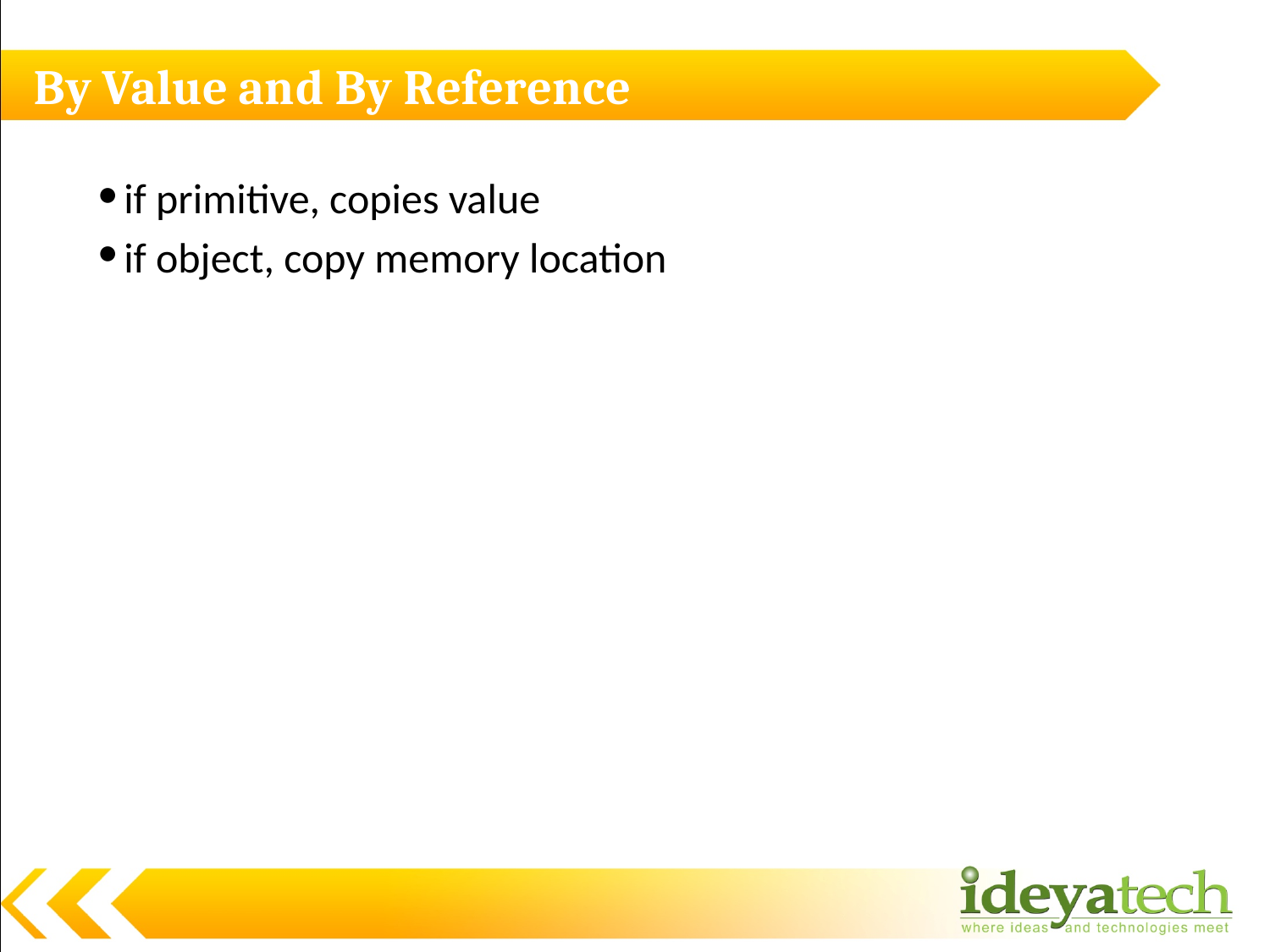

# By Value and By Reference
if primitive, copies value
if object, copy memory location